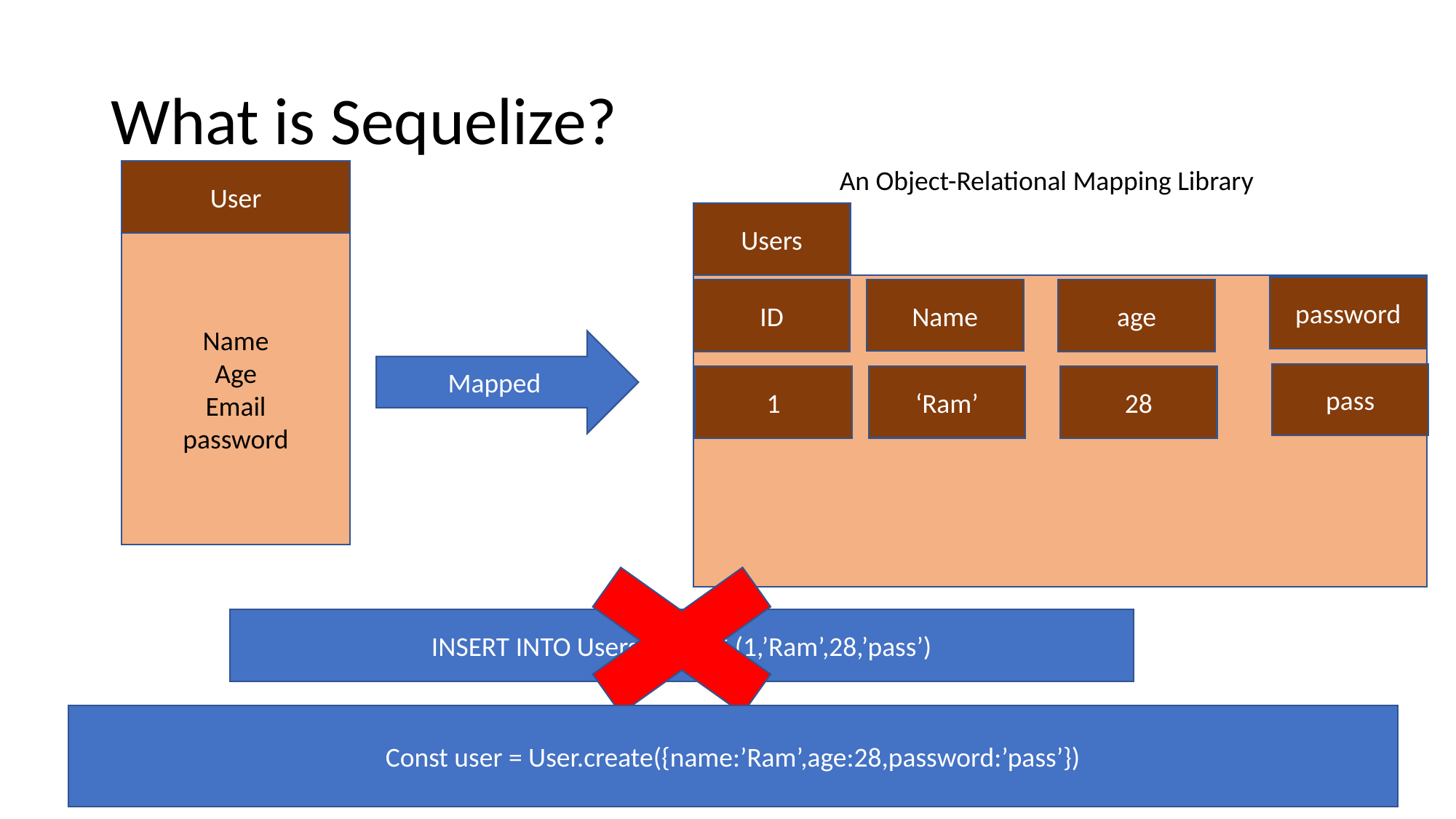

# What is Sequelize?
An Object-Relational Mapping Library
User
Users
Name
Age
Email
password

password
Name
ID
age
Mapped
pass
‘Ram’
1
28

INSERT INTO Users VALUES (1,’Ram’,28,’pass’)
Const user = User.create({name:’Ram’,age:28,password:’pass’})